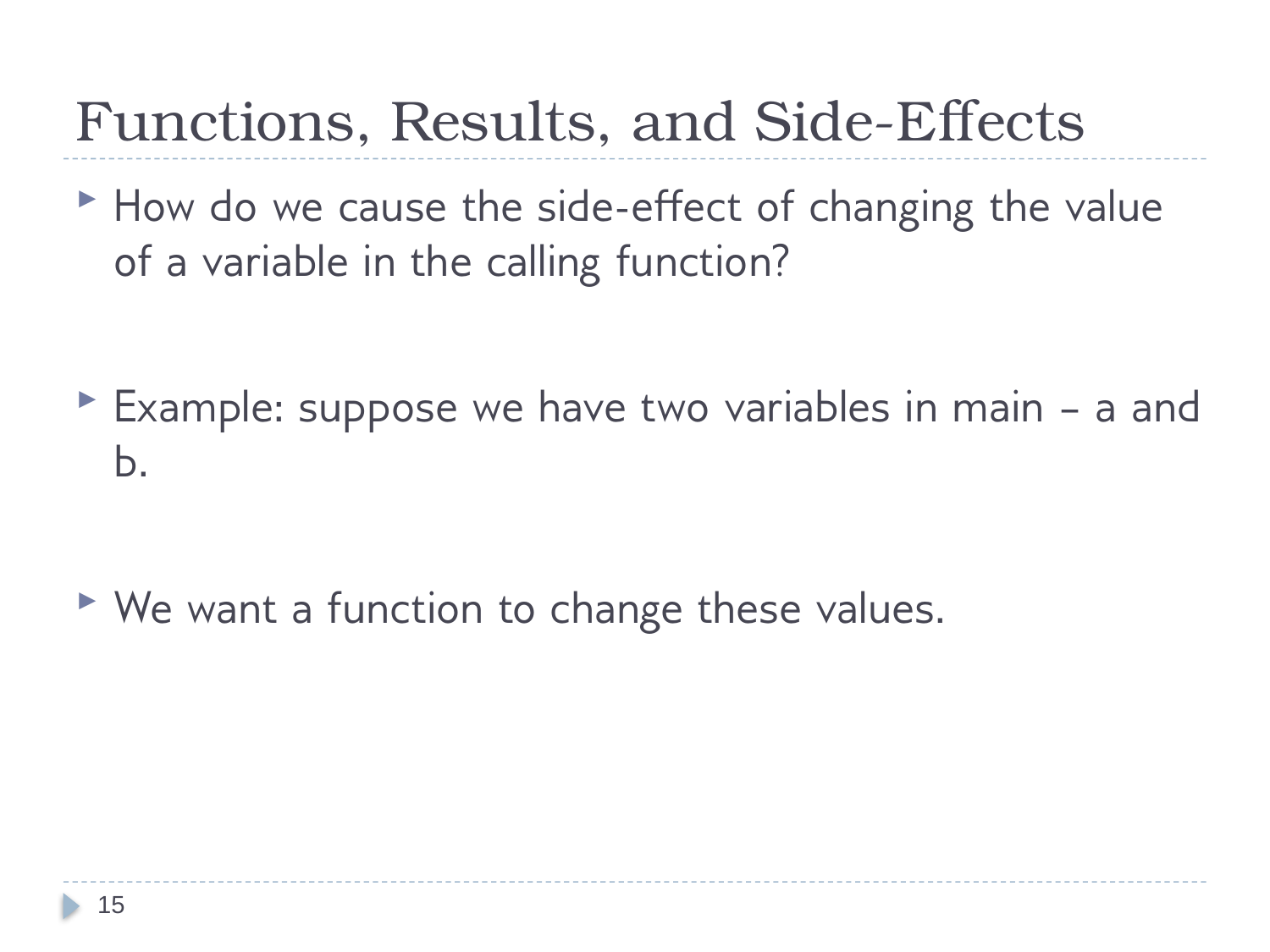

# Functions, Results, and Side-Effects
How do we cause the side-effect of changing the value of a variable in the calling function?

Example: suppose we have two variables in main – a and b.

We want a function to change these values.

15